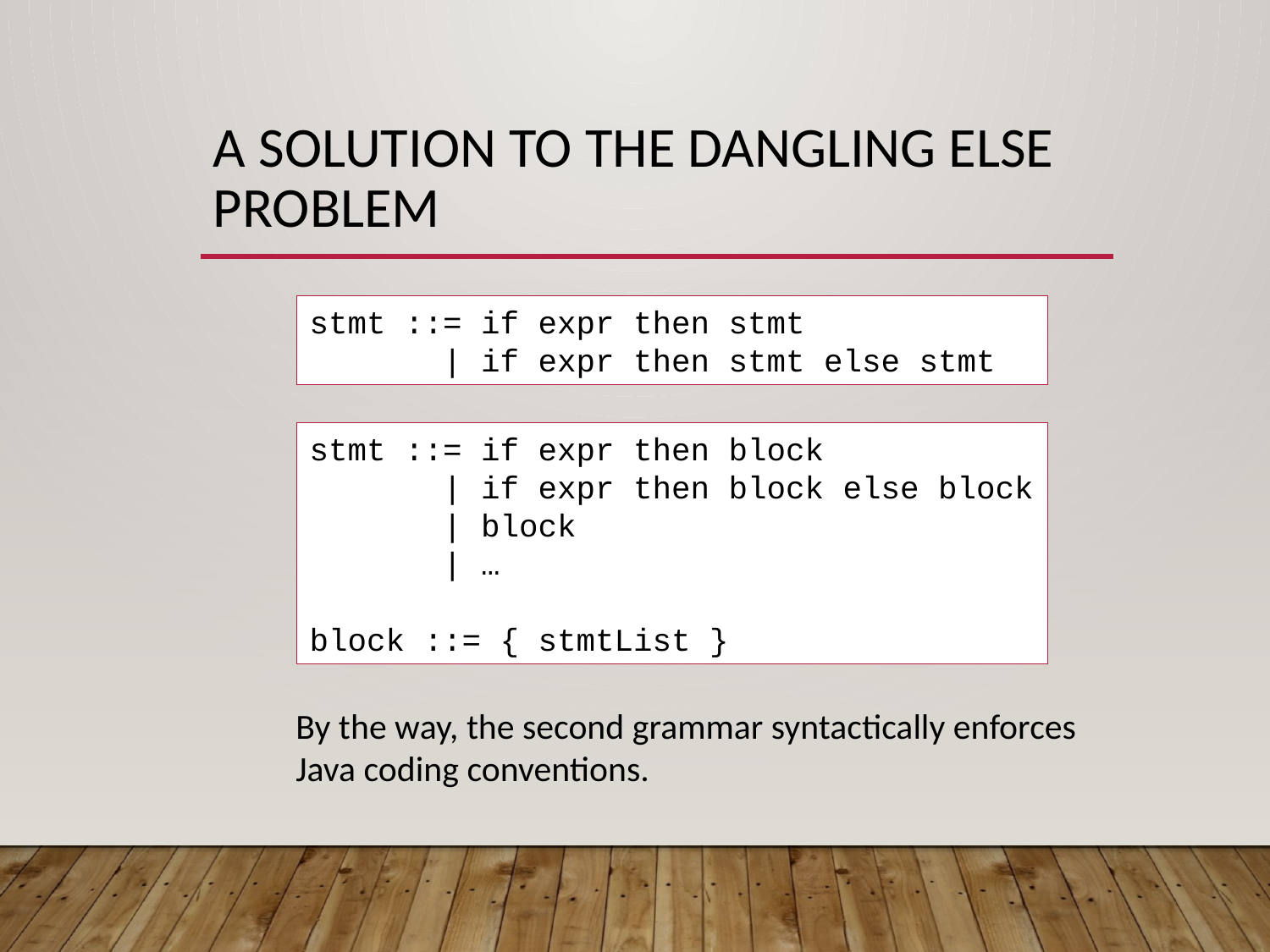

# A Solution to the Dangling else problem
stmt ::= if expr then stmt
       | if expr then stmt else stmt
stmt ::= if expr then block
       | if expr then block else block
       | block
       | …

block ::= { stmtList }
By the way, the second grammar syntactically enforces Java coding conventions.